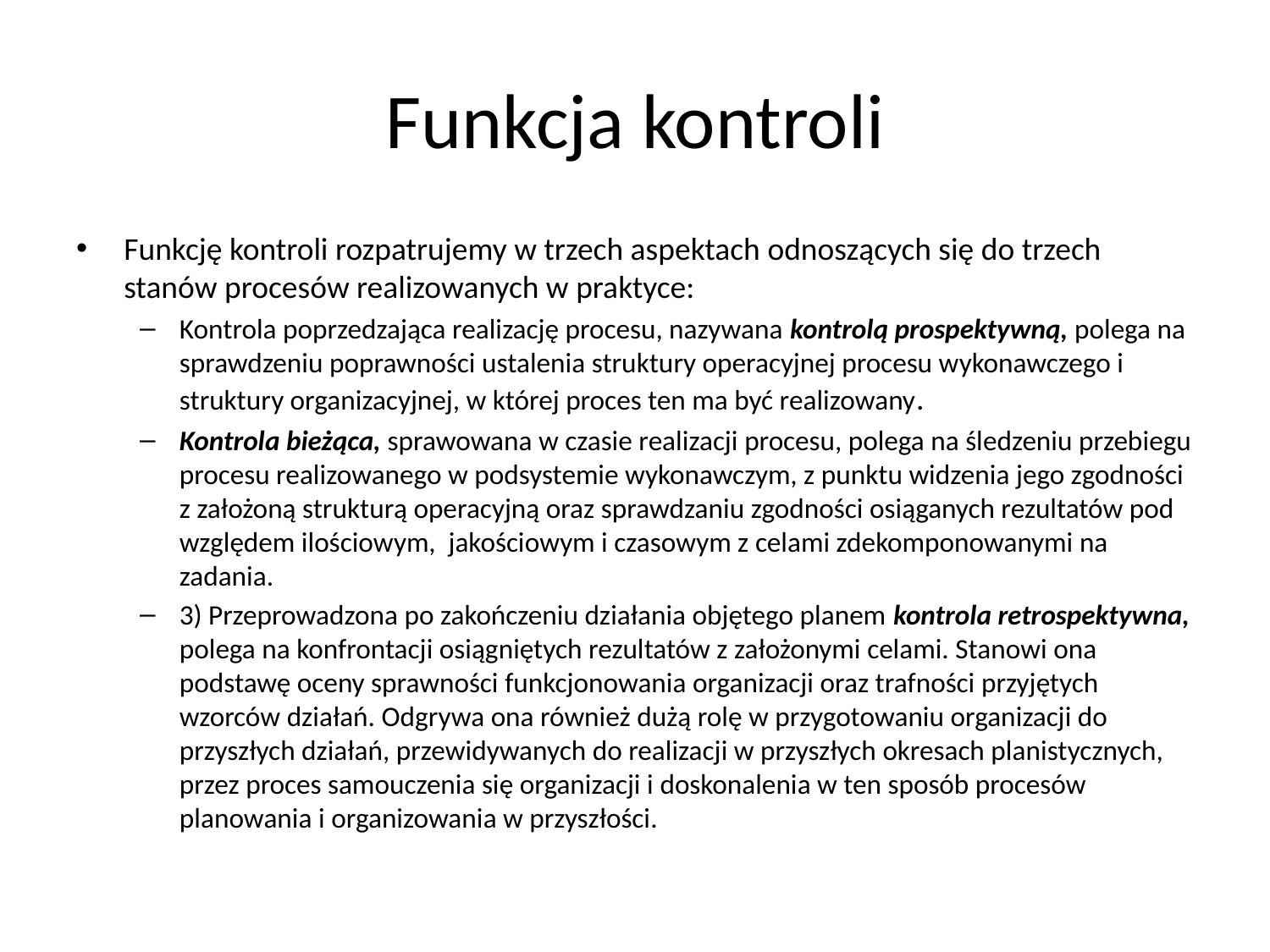

# Funkcja kontroli
Funkcję kontroli rozpatrujemy w trzech aspektach odnoszących się do trzech stanów procesów realizowanych w praktyce:
Kontrola poprzedzająca realizację procesu, nazywana kontrolą prospektywną, polega na sprawdzeniu poprawności ustalenia struktury operacyjnej procesu wykonawczego i struktury organizacyjnej, w której proces ten ma być realizowany.
Kontrola bieżąca, sprawowana w czasie realizacji procesu, polega na śledzeniu przebiegu procesu realizowanego w podsystemie wykonawczym, z punktu widzenia jego zgodności z założoną strukturą operacyjną oraz sprawdzaniu zgodności osiąganych rezultatów pod względem ilościowym,  jakościowym i czasowym z celami zdekomponowanymi na zadania.
3) Przeprowadzona po zakończeniu działania objętego planem kontrola retrospektywna, polega na konfrontacji osiągniętych rezultatów z założonymi celami. Stanowi ona podstawę oceny sprawności funkcjonowania organizacji oraz trafności przyjętych wzorców działań. Odgrywa ona również dużą rolę w przygotowaniu organizacji do przyszłych działań, przewidywanych do realizacji w przyszłych okresach planistycznych, przez proces samouczenia się organizacji i doskonalenia w ten sposób procesów planowania i organizowania w przyszłości.